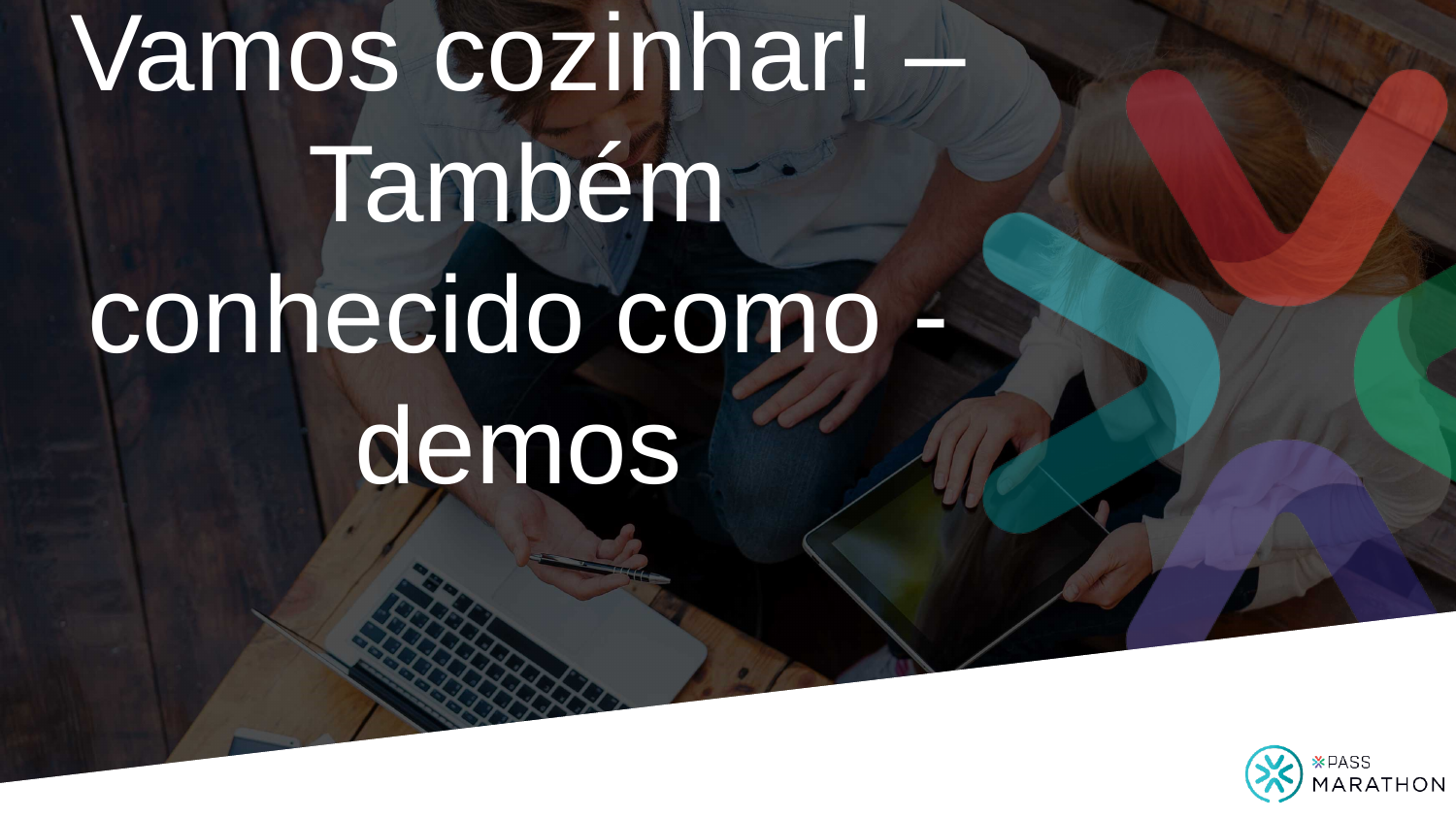

# Vamos cozinhar! – Também conhecido como - demos